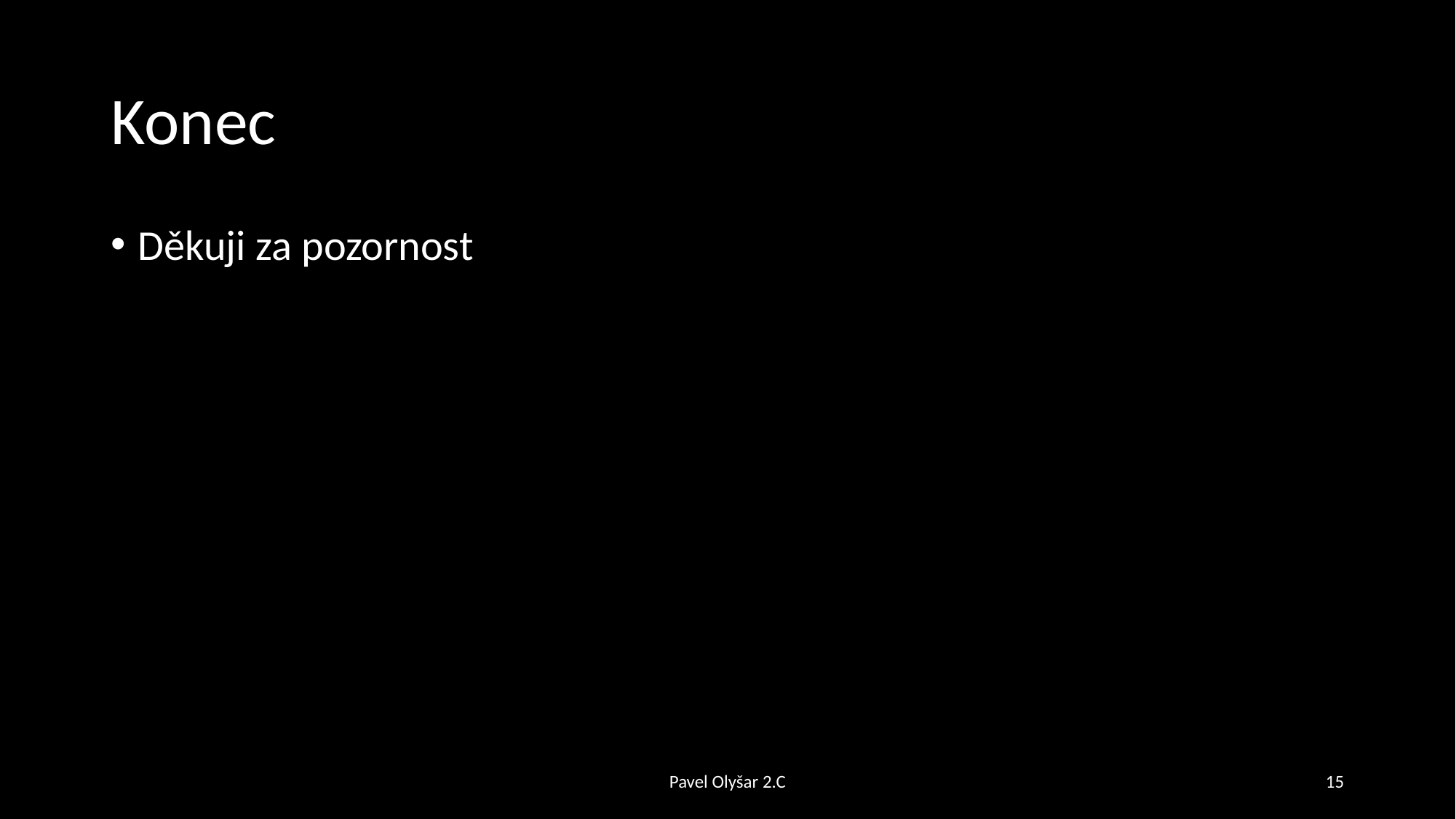

# Konec
Děkuji za pozornost
Pavel Olyšar 2.C
15